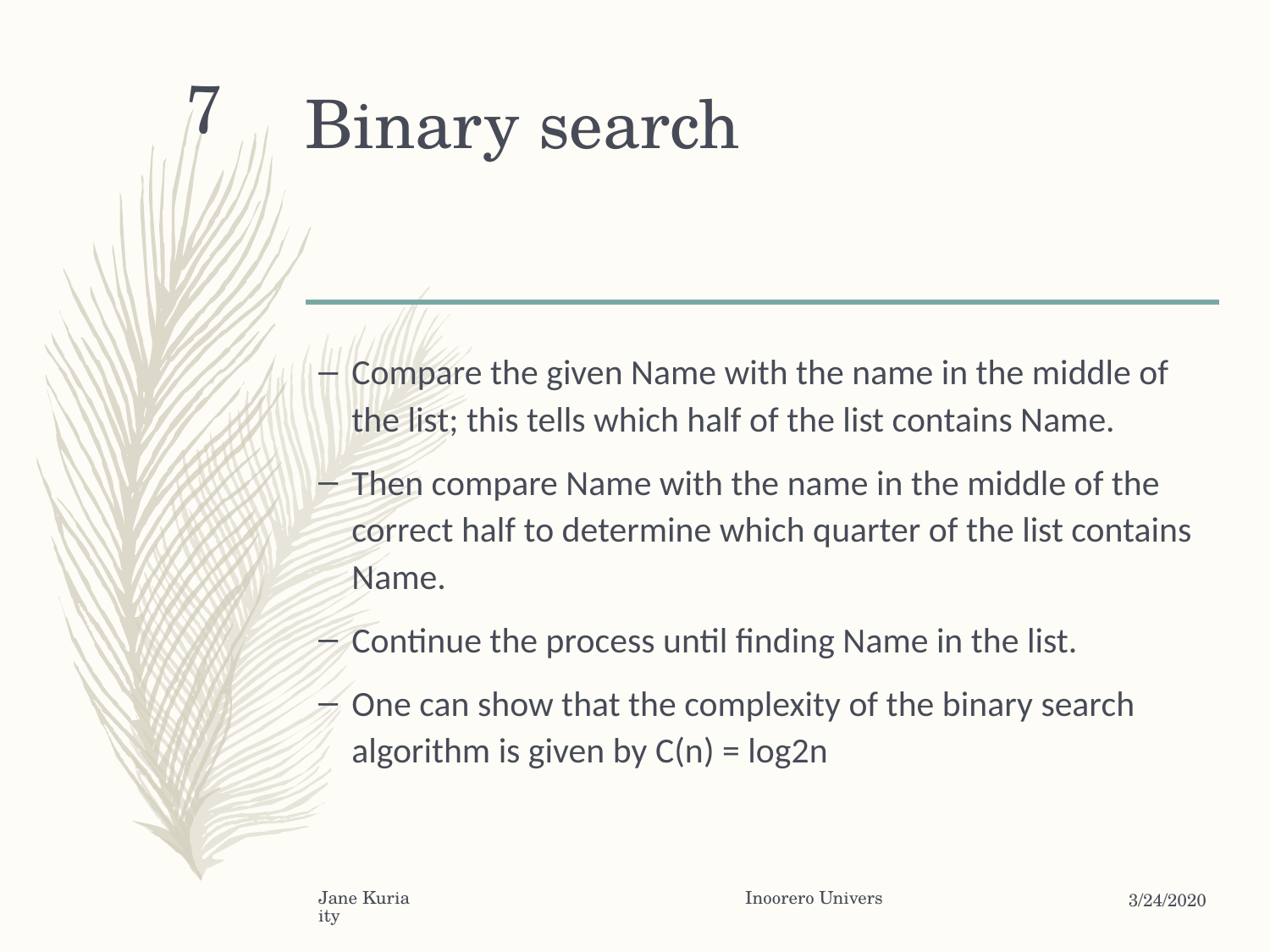

# Binary search
7
Compare the given Name with the name in the middle of the list; this tells which half of the list contains Name.
Then compare Name with the name in the middle of the correct half to determine which quarter of the list contains Name.
Continue the process until finding Name in the list.
One can show that the complexity of the binary search algorithm is given by C(n) = log2n
Jane Kuria                                                                     Inoorero University
3/24/2020